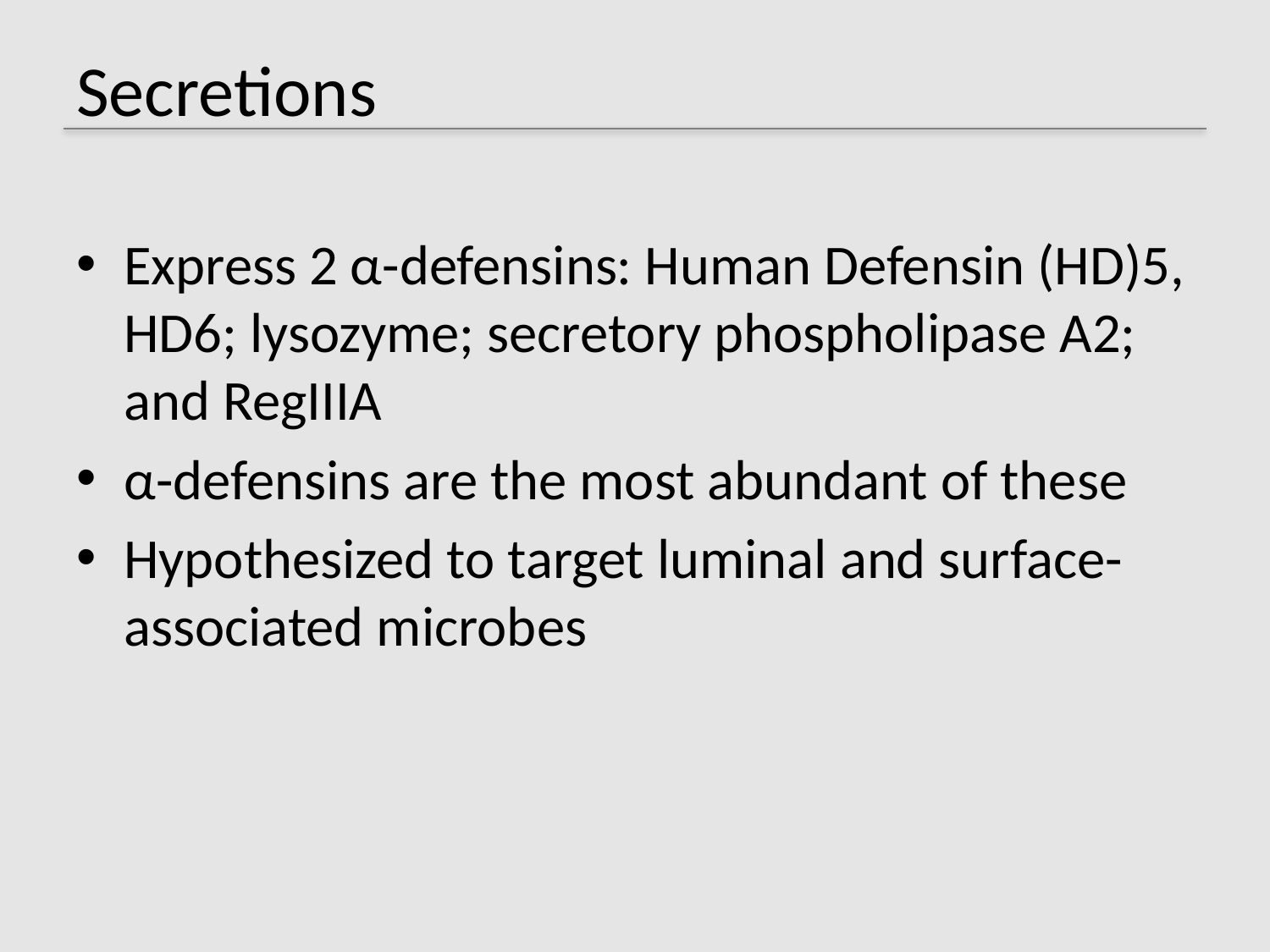

# Secretions
Express 2 α-defensins: Human Defensin (HD)5, HD6; lysozyme; secretory phospholipase A2; and RegIIIA
α-defensins are the most abundant of these
Hypothesized to target luminal and surface-associated microbes